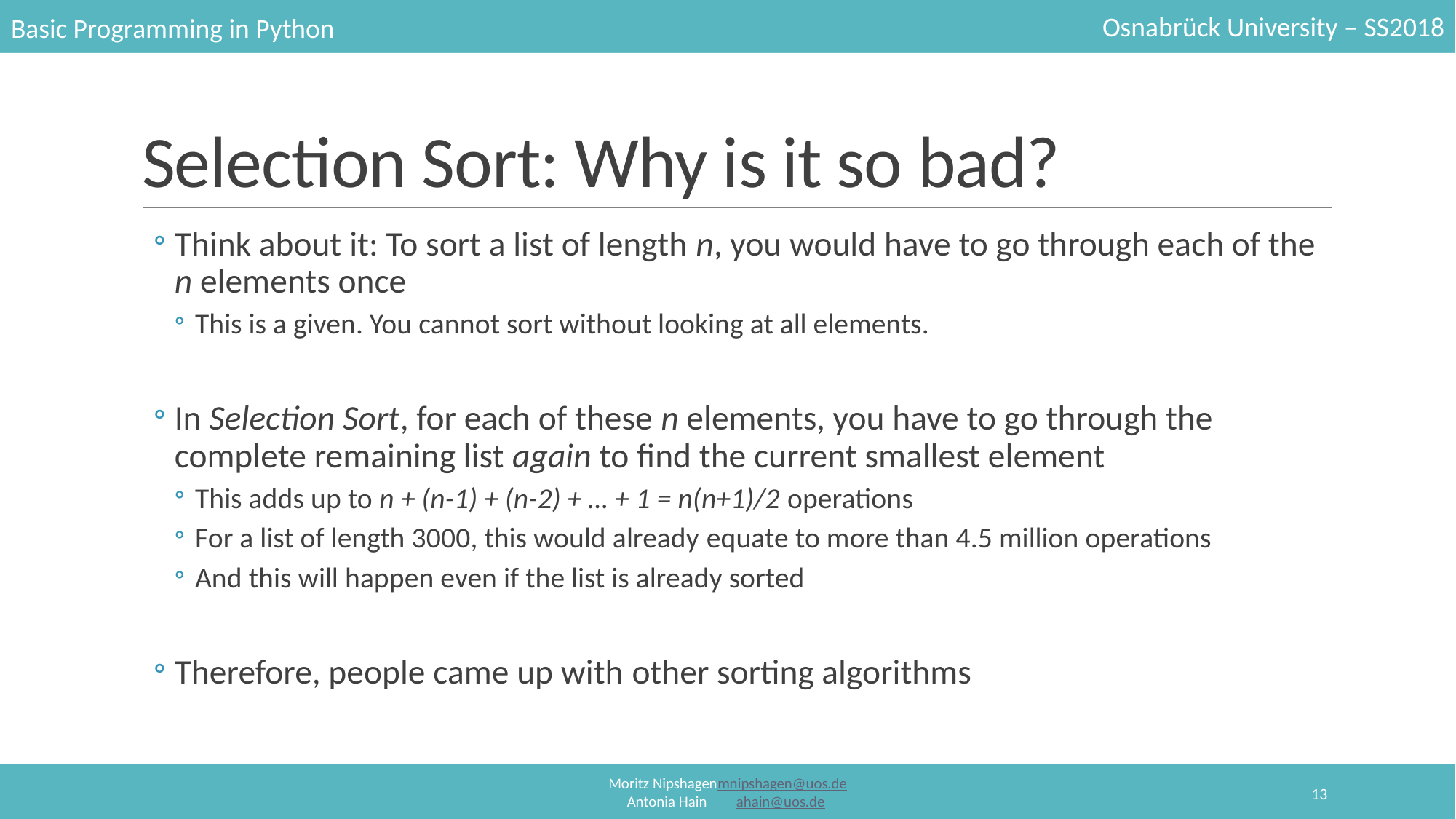

# Selection Sort: Why is it so bad?
Think about it: To sort a list of length n, you would have to go through each of the n elements once
This is a given. You cannot sort without looking at all elements.

In Selection Sort, for each of these n elements, you have to go through the complete remaining list again to find the current smallest element
This adds up to n + (n-1) + (n-2) + … + 1 = n(n+1)/2 operations
For a list of length 3000, this would already equate to more than 4.5 million operations
And this will happen even if the list is already sorted

Therefore, people came up with other sorting algorithms

13